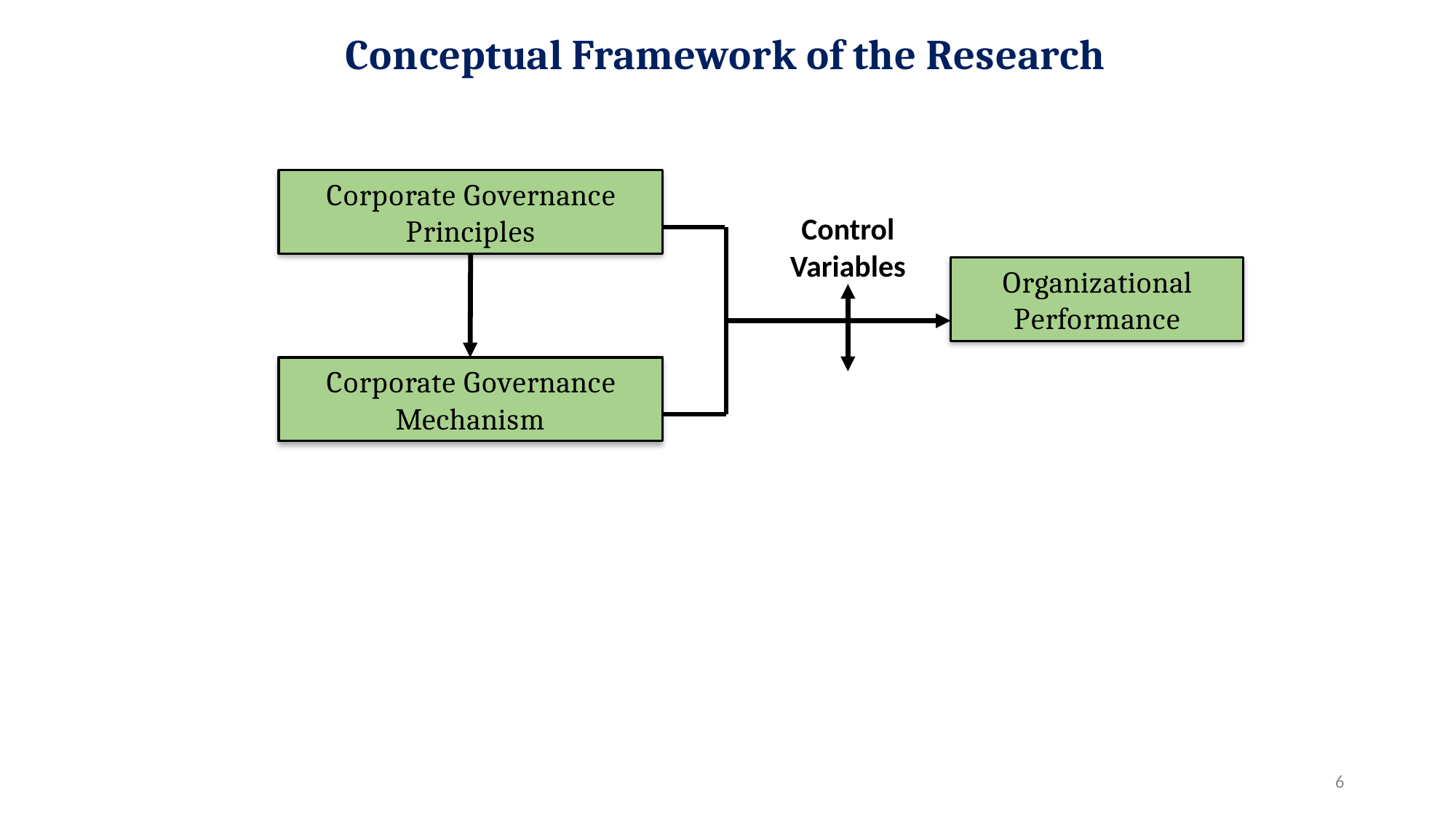

# Conceptual Framework of the Research
Corporate Governance Principles
Control
Variables
Organizational Performance
Corporate Governance Mechanism
6